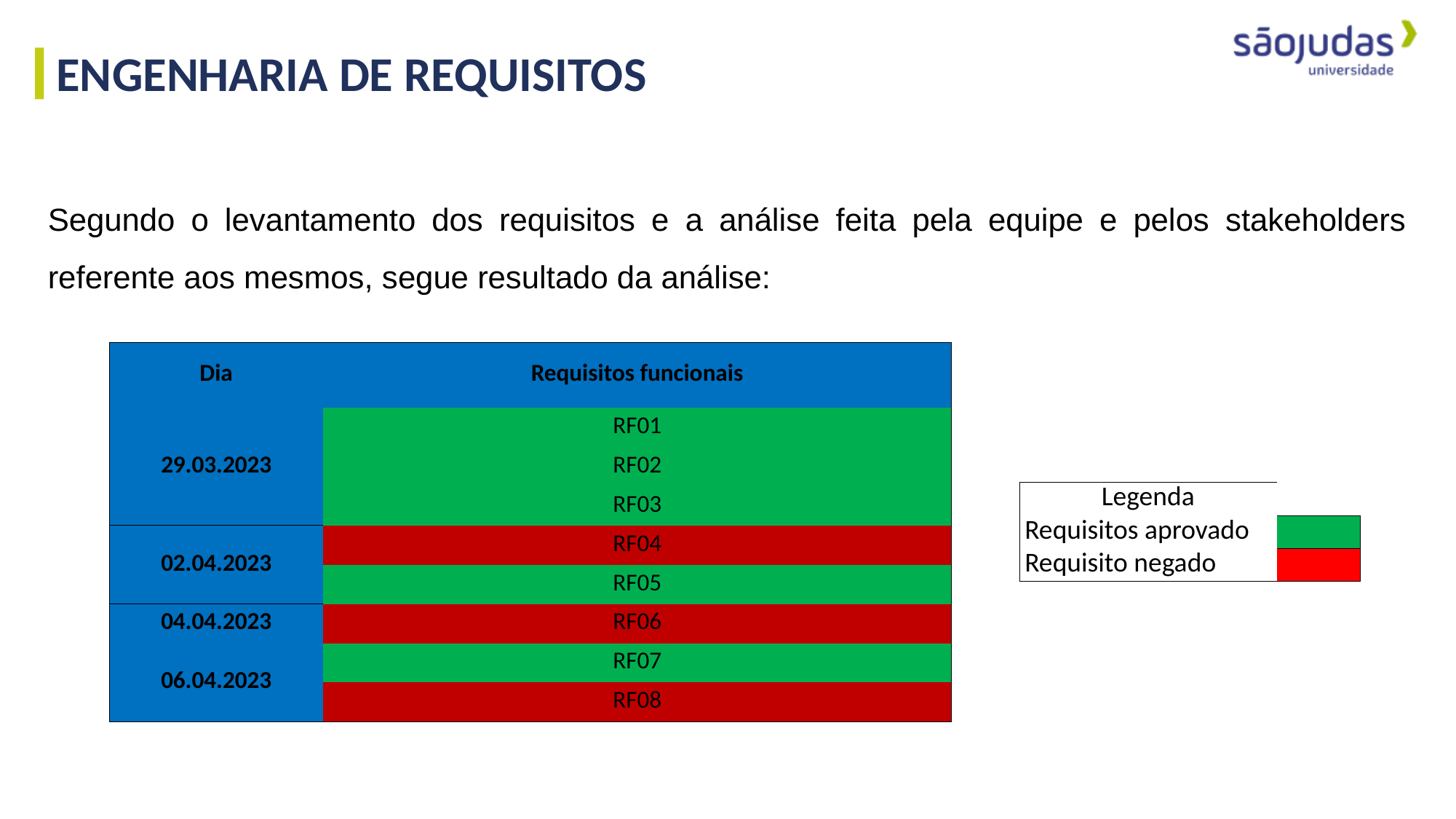

ENGENHARIA DE REQUISITOS

Segundo o levantamento dos requisitos e a análise feita pela equipe e pelos stakeholders referente aos mesmos, segue resultado da análise:

| Dia | Requisitos funcionais |  |
| --- | --- | --- |
| 29.03.2023 | RF01 |  |
|  | RF02 |  |
|  | RF03 |  |
| 02.04.2023 | RF04 |  |
|  | RF05 |  |
| 04.04.2023 | RF06 |  |
| 06.04.2023 | RF07 |  |
|  | RF08 |  |
| Legenda |  |
| --- | --- |
| Requisitos aprovado |  |
| Requisito negado |  |